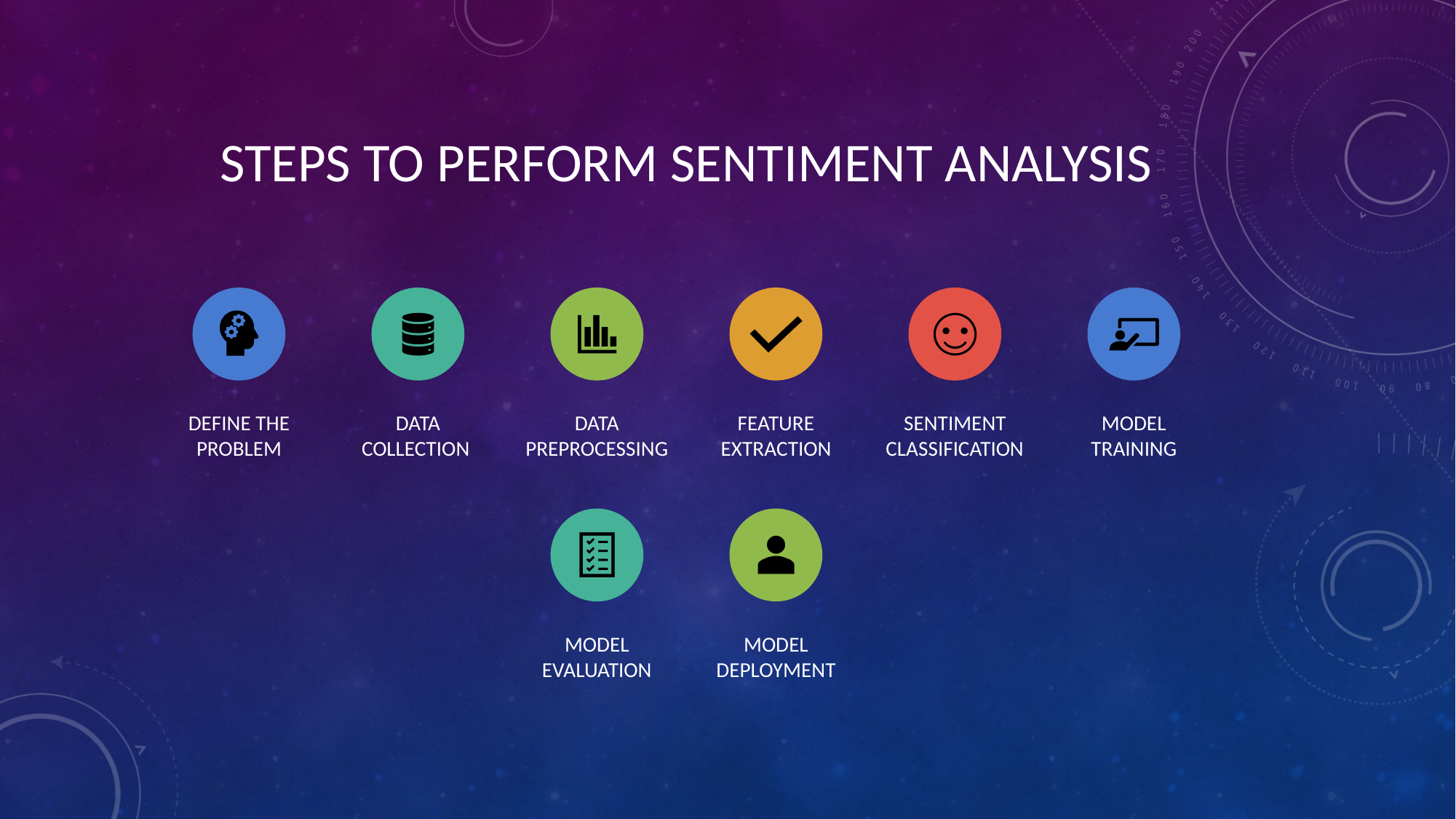

# Steps to Perform sentiment analysis
Define the problem
Data collection
Data preprocessing
Feature extraction
Sentiment classification
Model training
Model evaluation
Model deployment